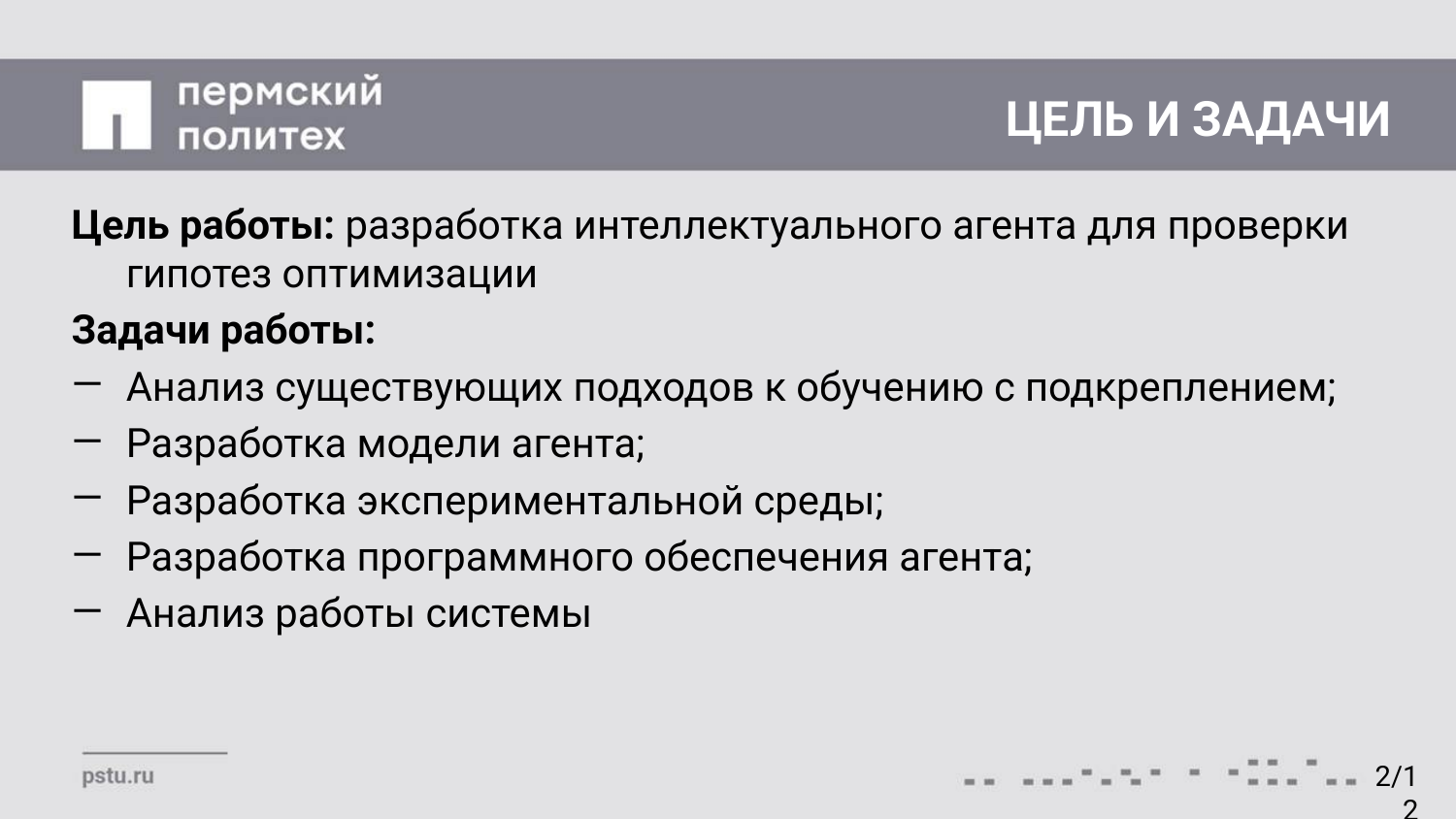

# ЦЕЛЬ И ЗАДАЧИ
Цель работы: разработка интеллектуального агента для проверки гипотез оптимизации
Задачи работы:
Анализ существующих подходов к обучению с подкреплением;
Разработка модели агента;
Разработка экспериментальной среды;
Разработка программного обеспечения агента;
Анализ работы системы

2/12